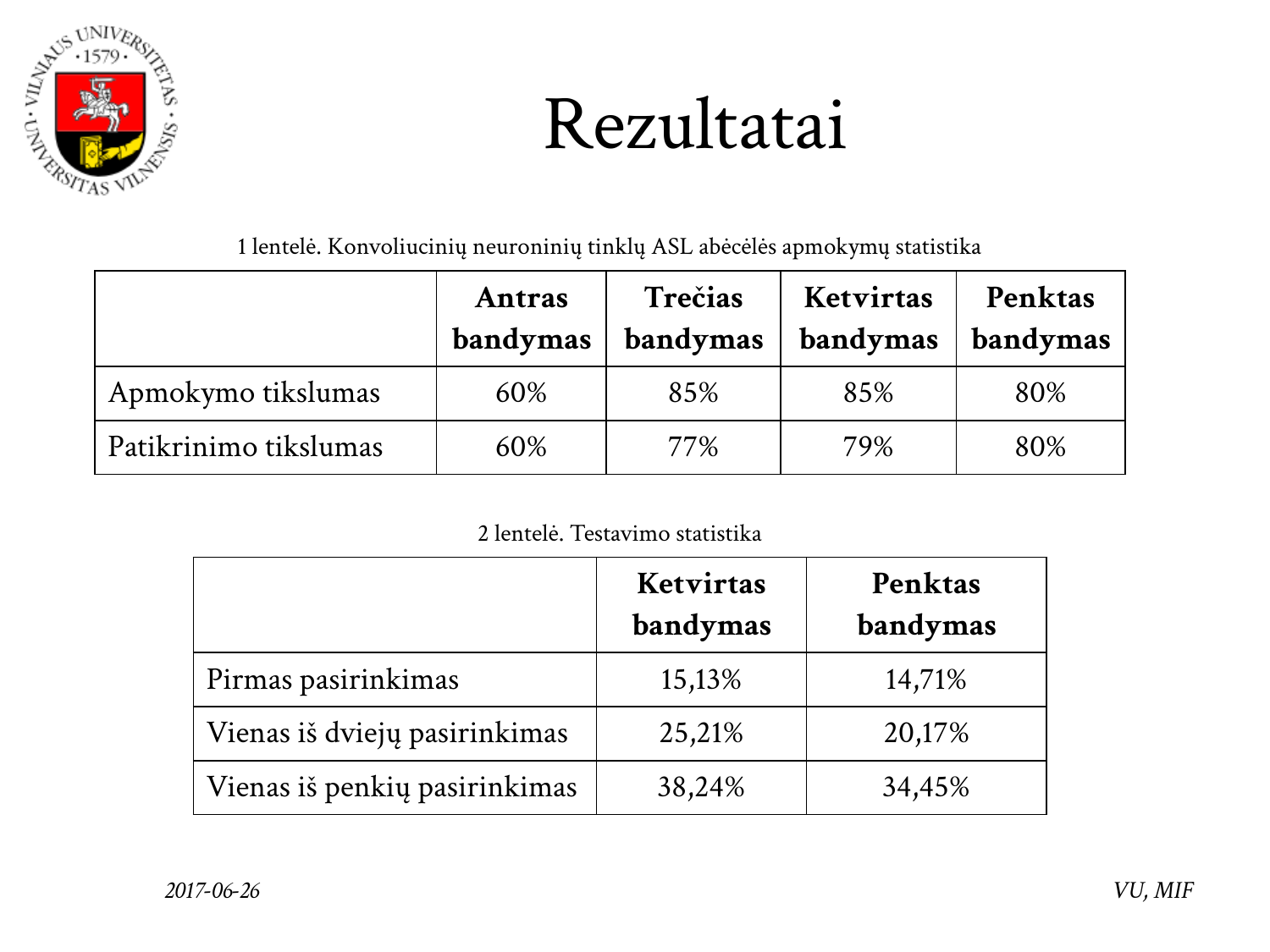

# Rezultatai
1 lentelė. Konvoliucinių neuroninių tinklų ASL abėcėlės apmokymų statistika
|  | Antras bandymas | Trečias bandymas | Ketvirtas bandymas | Penktas bandymas |
| --- | --- | --- | --- | --- |
| Apmokymo tikslumas | 60% | 85% | 85% | 80% |
| Patikrinimo tikslumas | 60% | 77% | 79% | 80% |
2 lentelė. Testavimo statistika
|  | Ketvirtas bandymas | Penktas bandymas |
| --- | --- | --- |
| Pirmas pasirinkimas | 15,13% | 14,71% |
| Vienas iš dviejų pasirinkimas | 25,21% | 20,17% |
| Vienas iš penkių pasirinkimas | 38,24% | 34,45% |
2017-06-26
VU, MIF